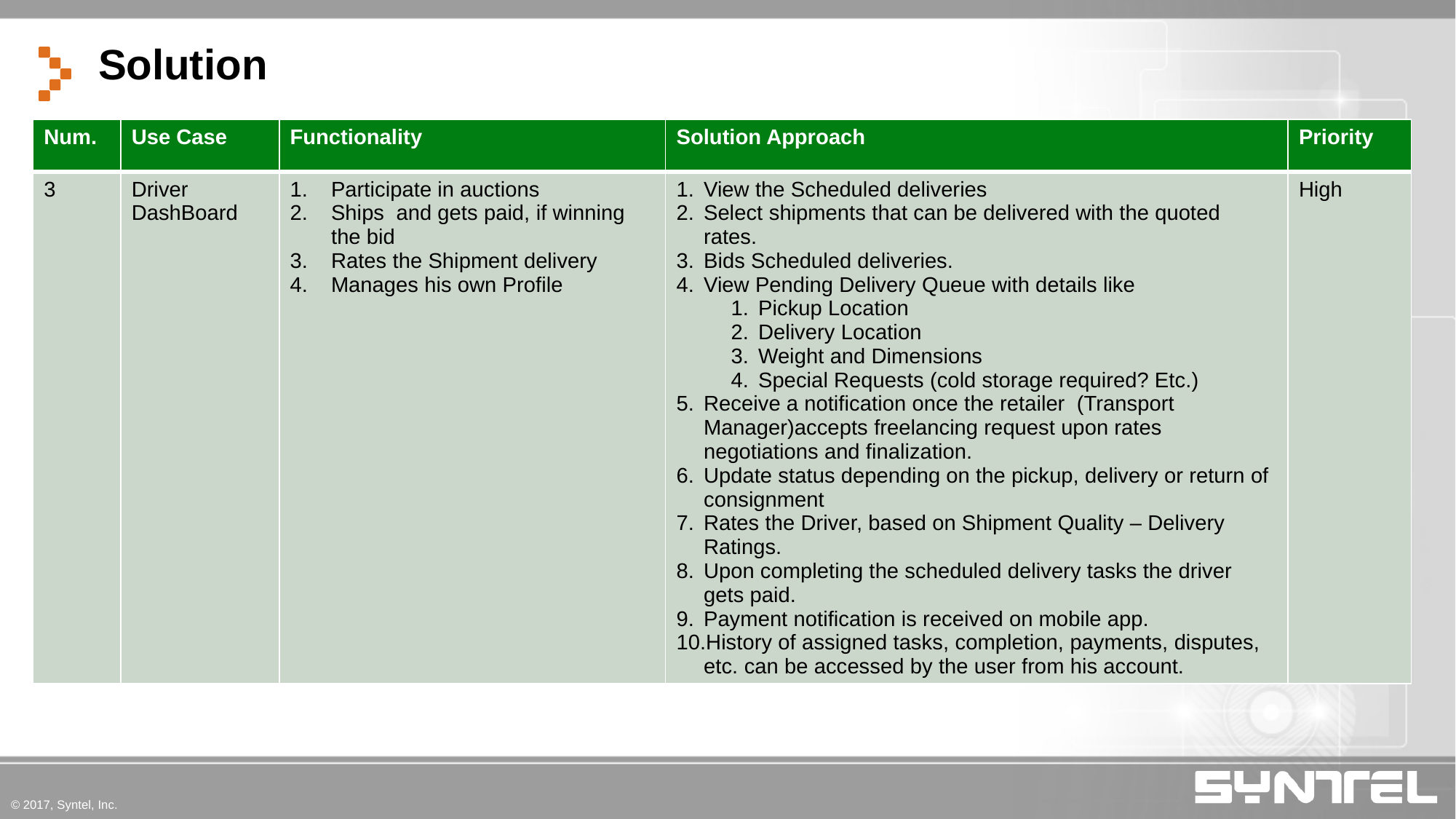

Solution
| Num. | Use Case | Functionality | Solution Approach | Priority |
| --- | --- | --- | --- | --- |
| 3 | Driver DashBoard | Participate in auctions Ships and gets paid, if winning the bid Rates the Shipment delivery Manages his own Profile | View the Scheduled deliveries Select shipments that can be delivered with the quoted rates. Bids Scheduled deliveries. View Pending Delivery Queue with details like Pickup Location Delivery Location Weight and Dimensions Special Requests (cold storage required? Etc.) Receive a notification once the retailer (Transport Manager)accepts freelancing request upon rates negotiations and finalization. Update status depending on the pickup, delivery or return of consignment Rates the Driver, based on Shipment Quality – Delivery Ratings. Upon completing the scheduled delivery tasks the driver gets paid. Payment notification is received on mobile app. History of assigned tasks, completion, payments, disputes, etc. can be accessed by the user from his account. | High |
© 2017, Syntel, Inc.